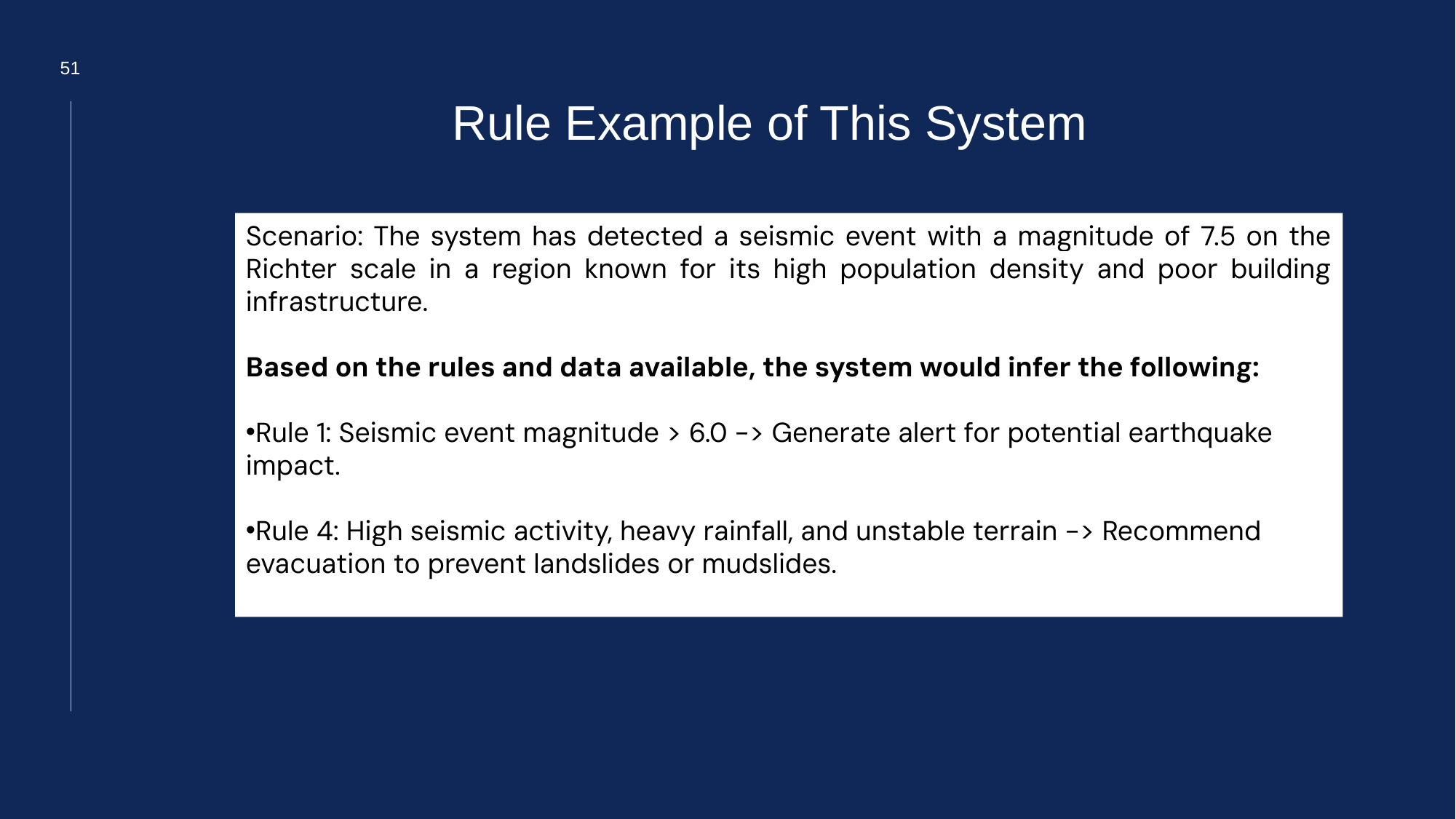

51
Rule Example of This System
Scenario: The system has detected a seismic event with a magnitude of 7.5 on the Richter scale in a region known for its high population density and poor building infrastructure.

Based on the rules and data available, the system would infer the following:

Rule 1: Seismic event magnitude > 6.0 -> Generate alert for potential earthquake impact.

Rule 4: High seismic activity, heavy rainfall, and unstable terrain -> Recommend evacuation to prevent landslides or mudslides.